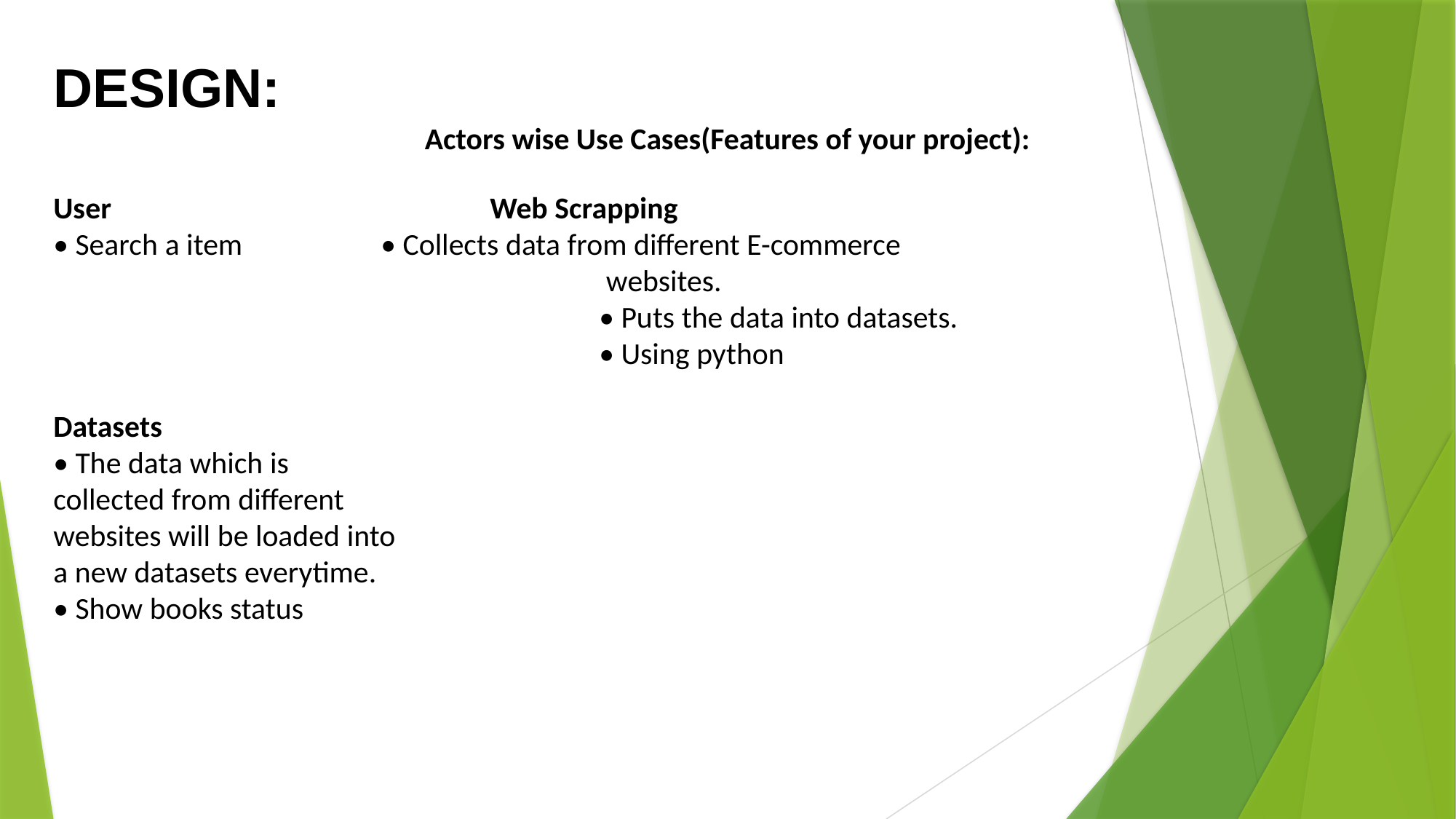

DESIGN:
Actors wise Use Cases(Features of your project):
User 				Web Scrapping
• Search a item		• Collects data from different E-commerce
					 websites.
					• Puts the data into datasets.
 					• Using python
Datasets
• The data which is
collected from different
websites will be loaded into
a new datasets everytime.
• Show books status